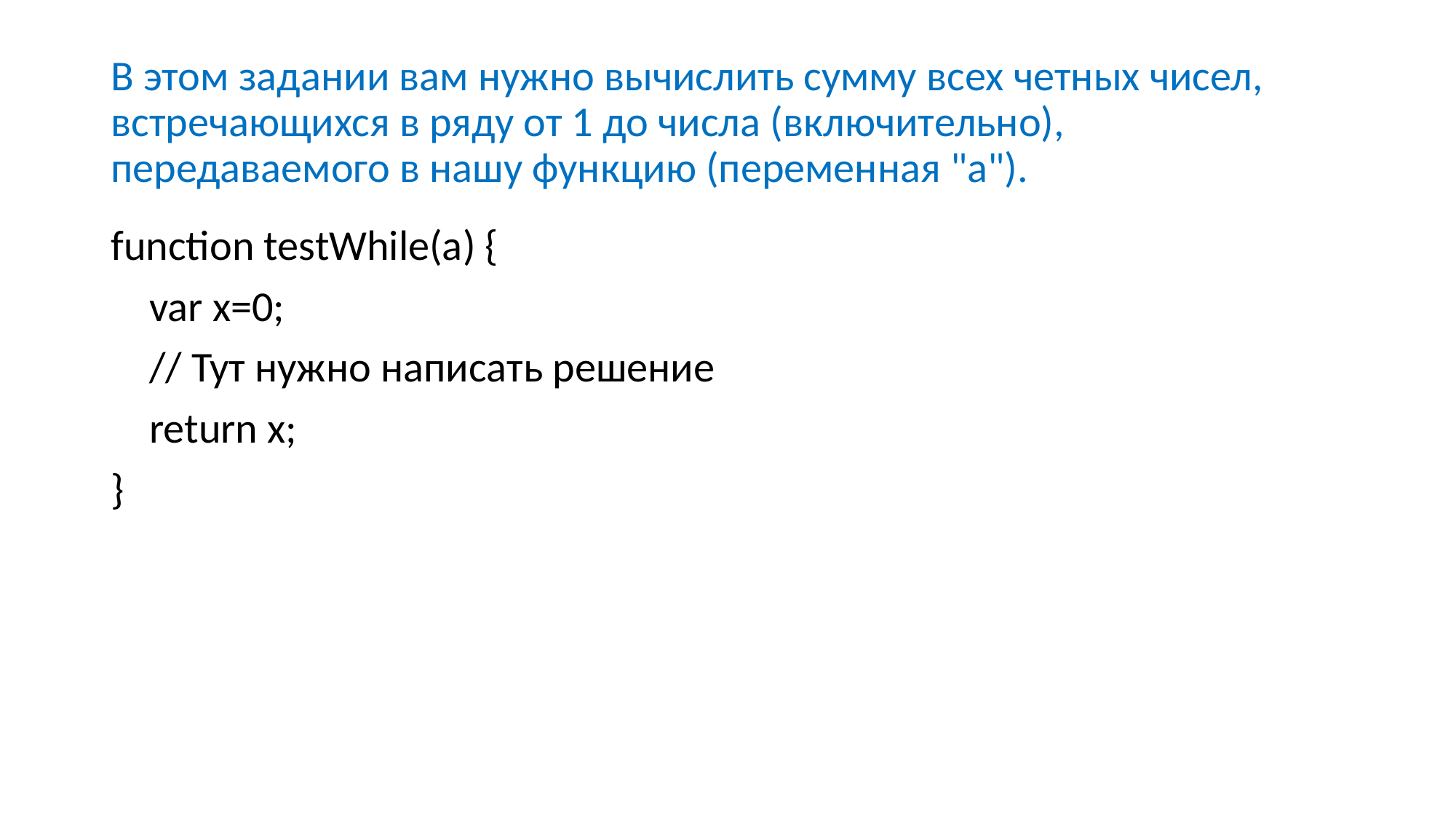

# В этом задании вам нужно вычислить сумму всех четных чисел, встречающихся в ряду от 1 до числа (включительно), передаваемого в нашу функцию (переменная "а").
function testWhile(a) {
    var x=0;
    // Тут нужно написать решение
    return x;
}